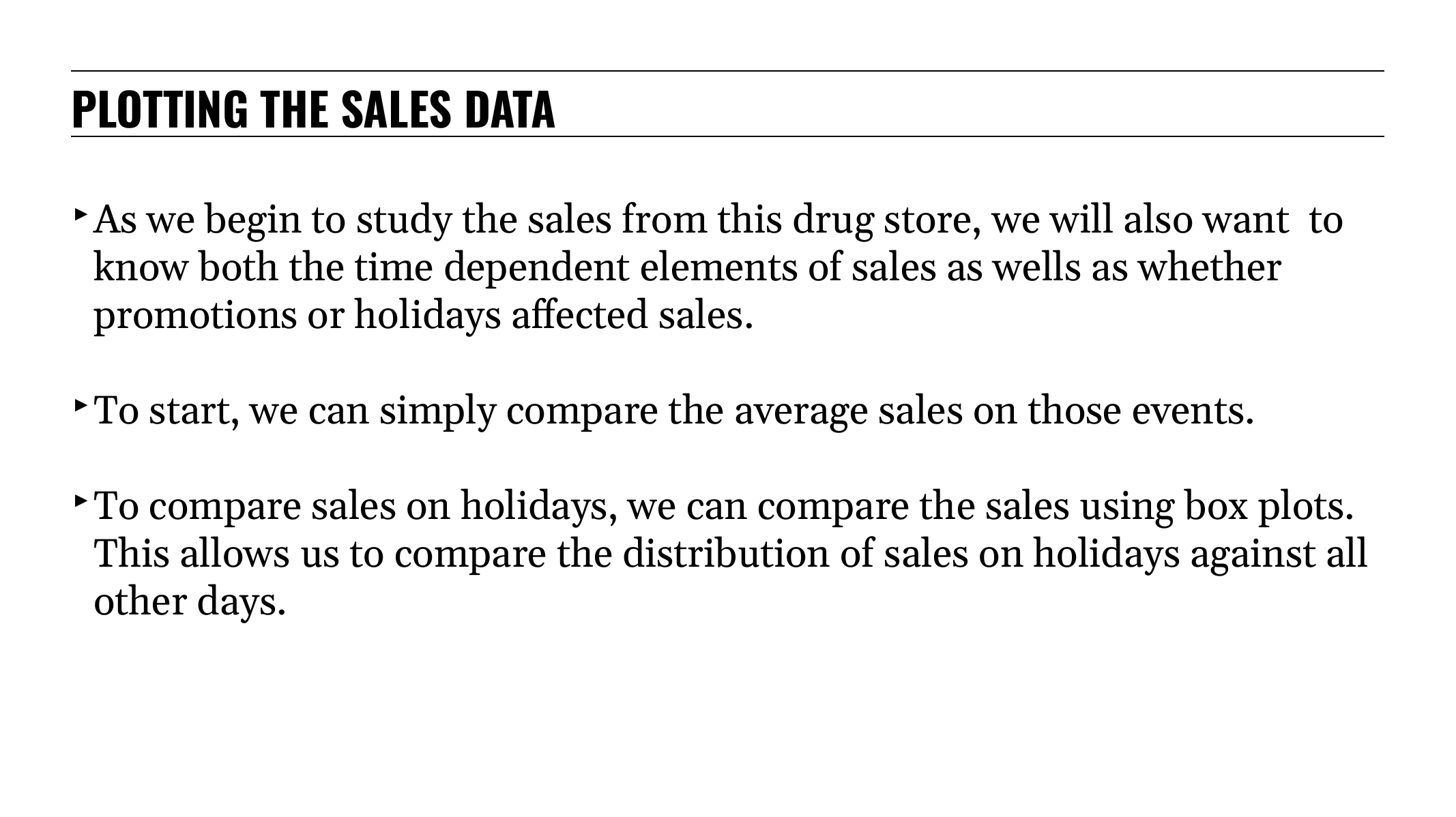

PLOTTING THE SALES DATA

As we begin to study the sales from this drug store, we will also want  to know both the time dependent elements of sales as wells as whether promotions or holidays affected sales.

To start, we can simply compare the average sales on those events.

To compare sales on holidays, we can compare the sales using box plots.  This allows us to compare the distribution of sales on holidays against all other days.